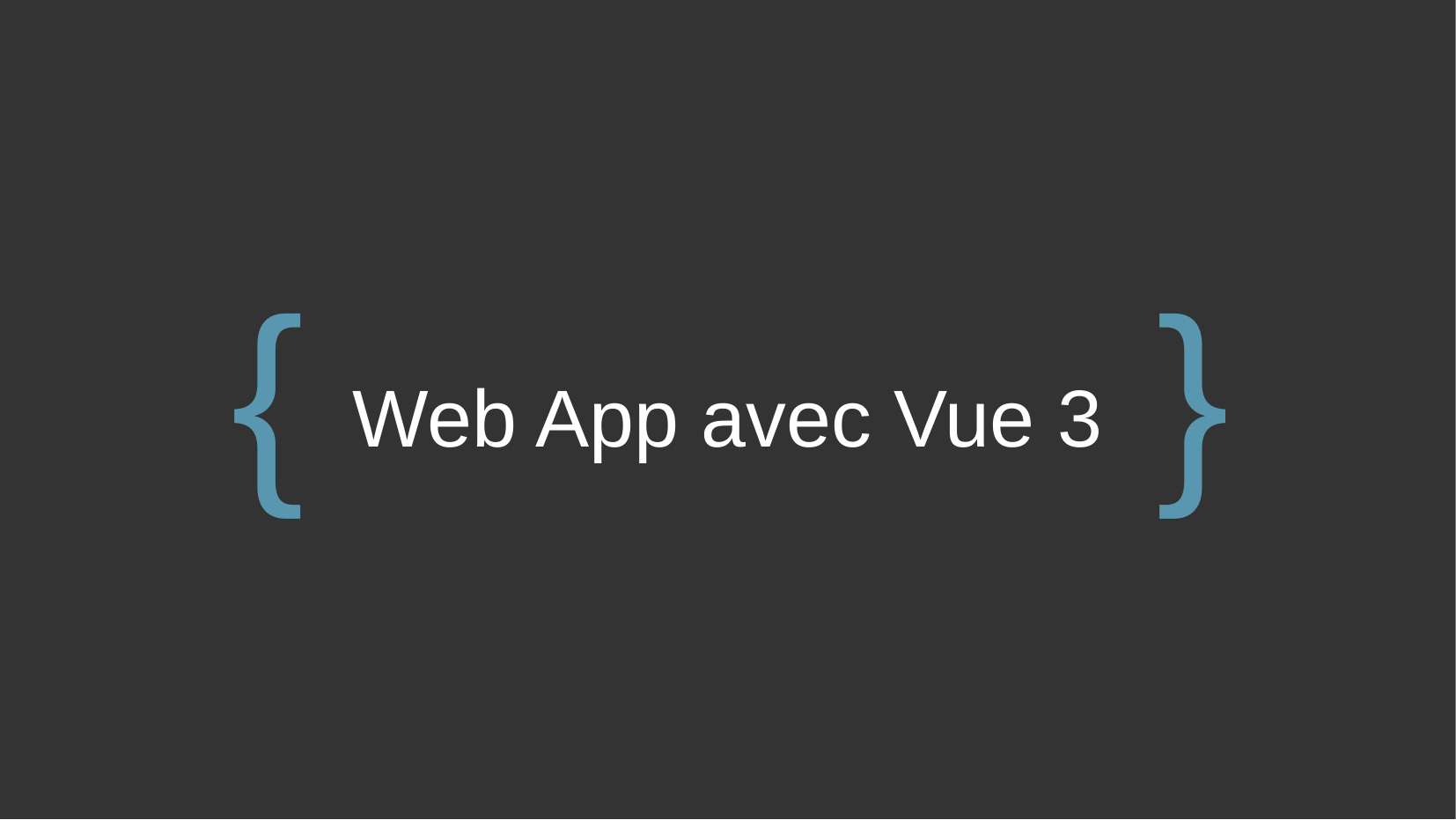

{
}
Web App avec Vue 3